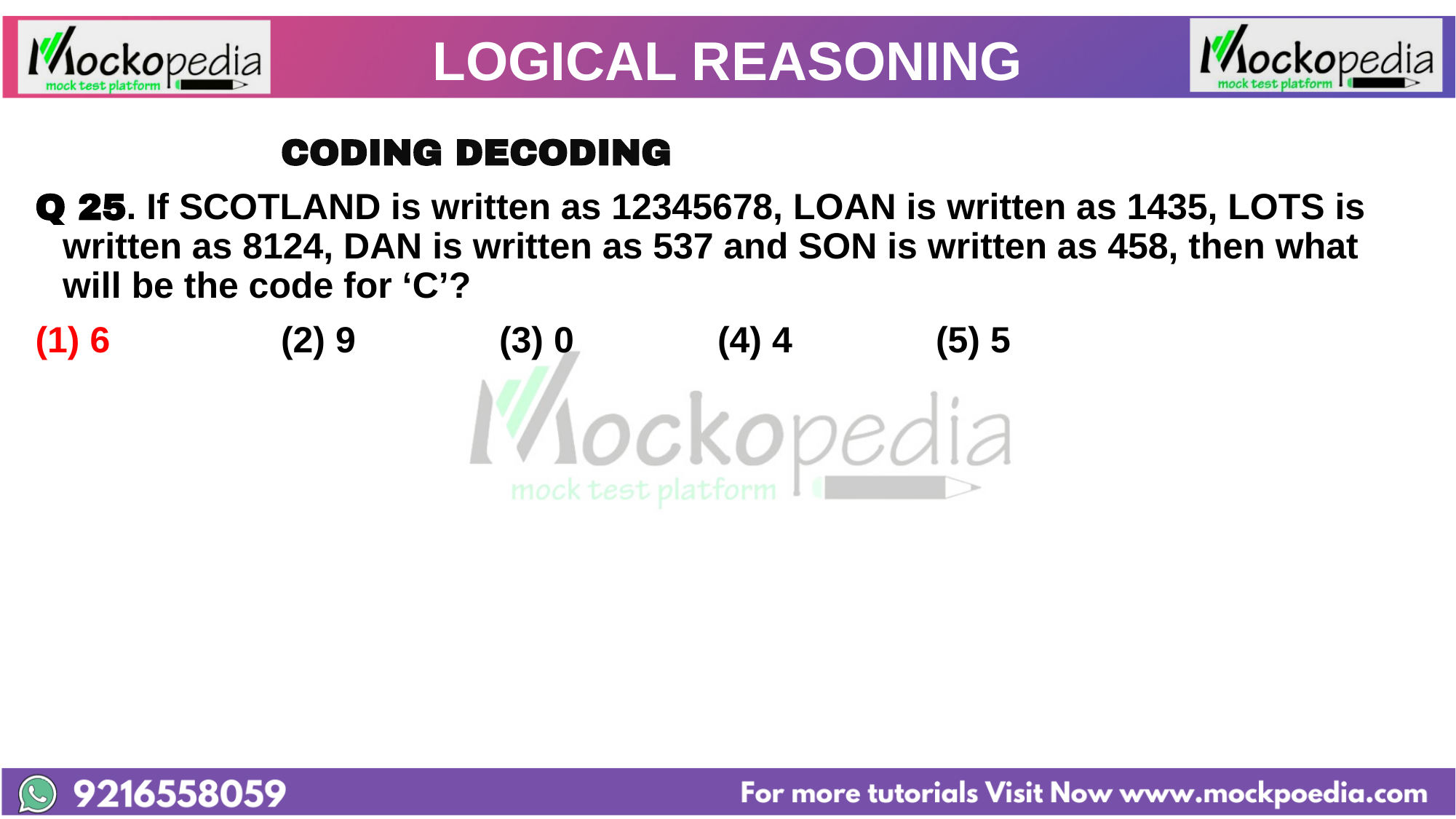

# LOGICAL REASONING
			CODING DECODING
Q 25. If SCOTLAND is written as 12345678, LOAN is written as 1435, LOTS is written as 8124, DAN is written as 537 and SON is written as 458, then what will be the code for ‘C’?
(1) 6 		(2) 9 		(3) 0 		(4) 4 		(5) 5